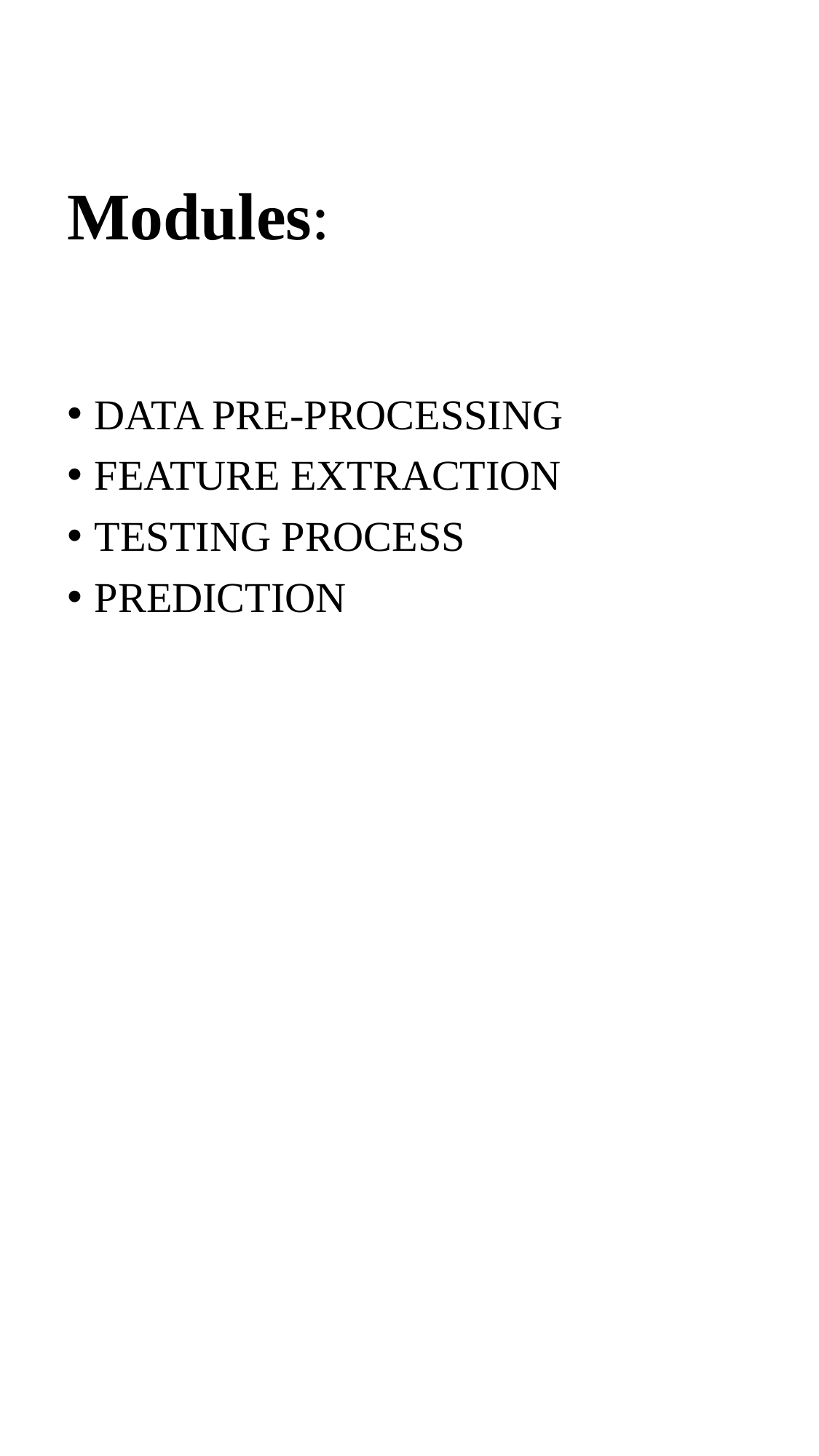

# Modules:
DATA PRE-PROCESSING
FEATURE EXTRACTION
TESTING PROCESS
PREDICTION